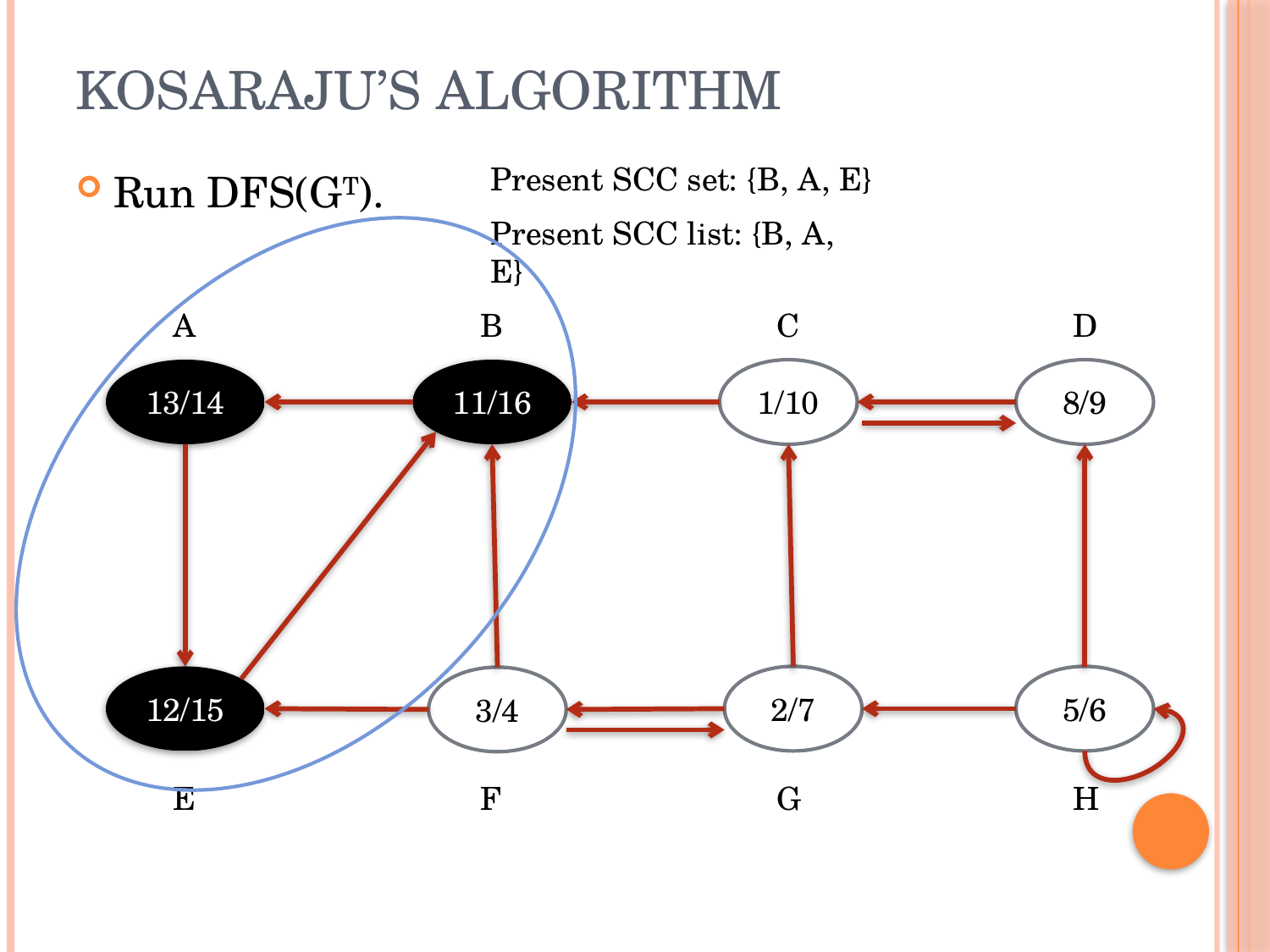

# Kosaraju’s Algorithm
Present SCC set: {B, A, E}
Run DFS(GT).

Present SCC list: {B, A, E}
A
B
C
D
13/14
11/16
1/10
8/9
12/15
2/7
5/6
3/4
E
F
G
H